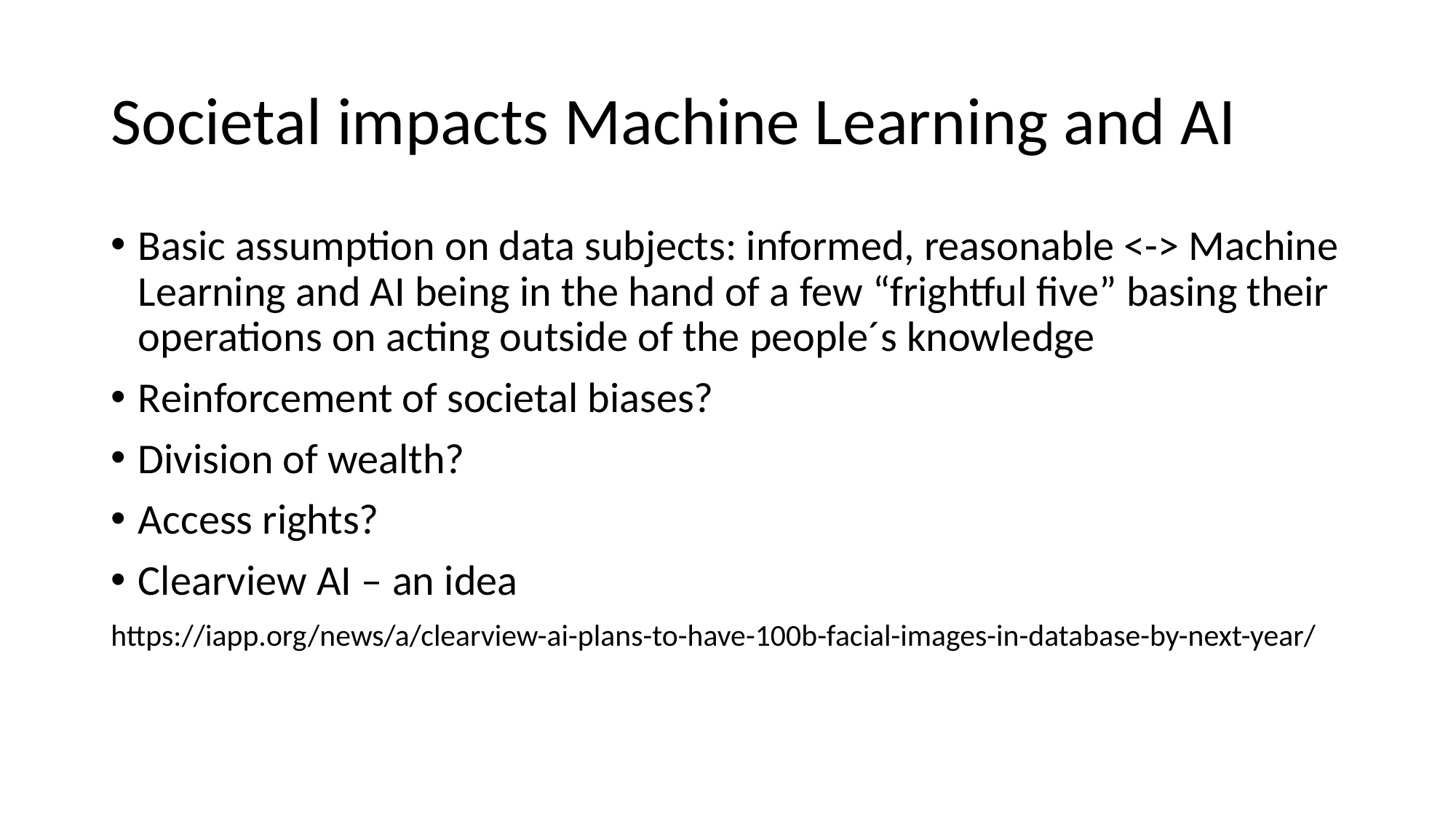

# Societal impacts Machine Learning and AI
Basic assumption on data subjects: informed, reasonable <-> Machine Learning and AI being in the hand of a few “frightful five” basing their operations on acting outside of the people´s knowledge
Reinforcement of societal biases?
Division of wealth?
Access rights?
Clearview AI – an idea
https://iapp.org/news/a/clearview-ai-plans-to-have-100b-facial-images-in-database-by-next-year/